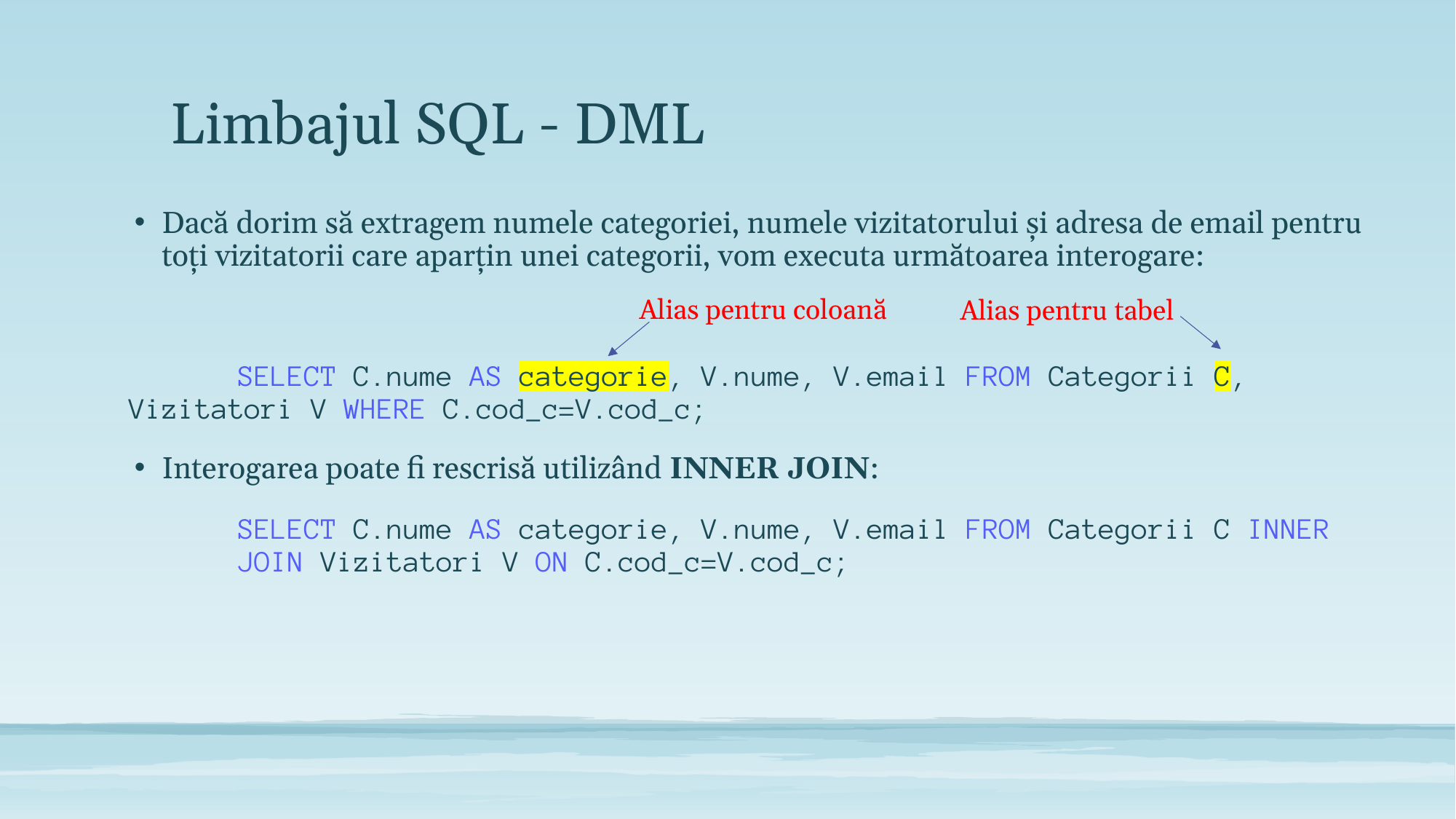

# Limbajul SQL - DML
Dacă dorim să extragem numele categoriei, numele vizitatorului și adresa de email pentru toți vizitatorii care aparțin unei categorii, vom executa următoarea interogare:

	SELECT C.nume AS categorie, V.nume, V.email FROM Categorii C, 	Vizitatori V WHERE C.cod_c=V.cod_c;
Interogarea poate fi rescrisă utilizând INNER JOIN:
	SELECT C.nume AS categorie, V.nume, V.email FROM Categorii C INNER 	JOIN Vizitatori V ON C.cod_c=V.cod_c;
Alias pentru coloană
Alias pentru tabel